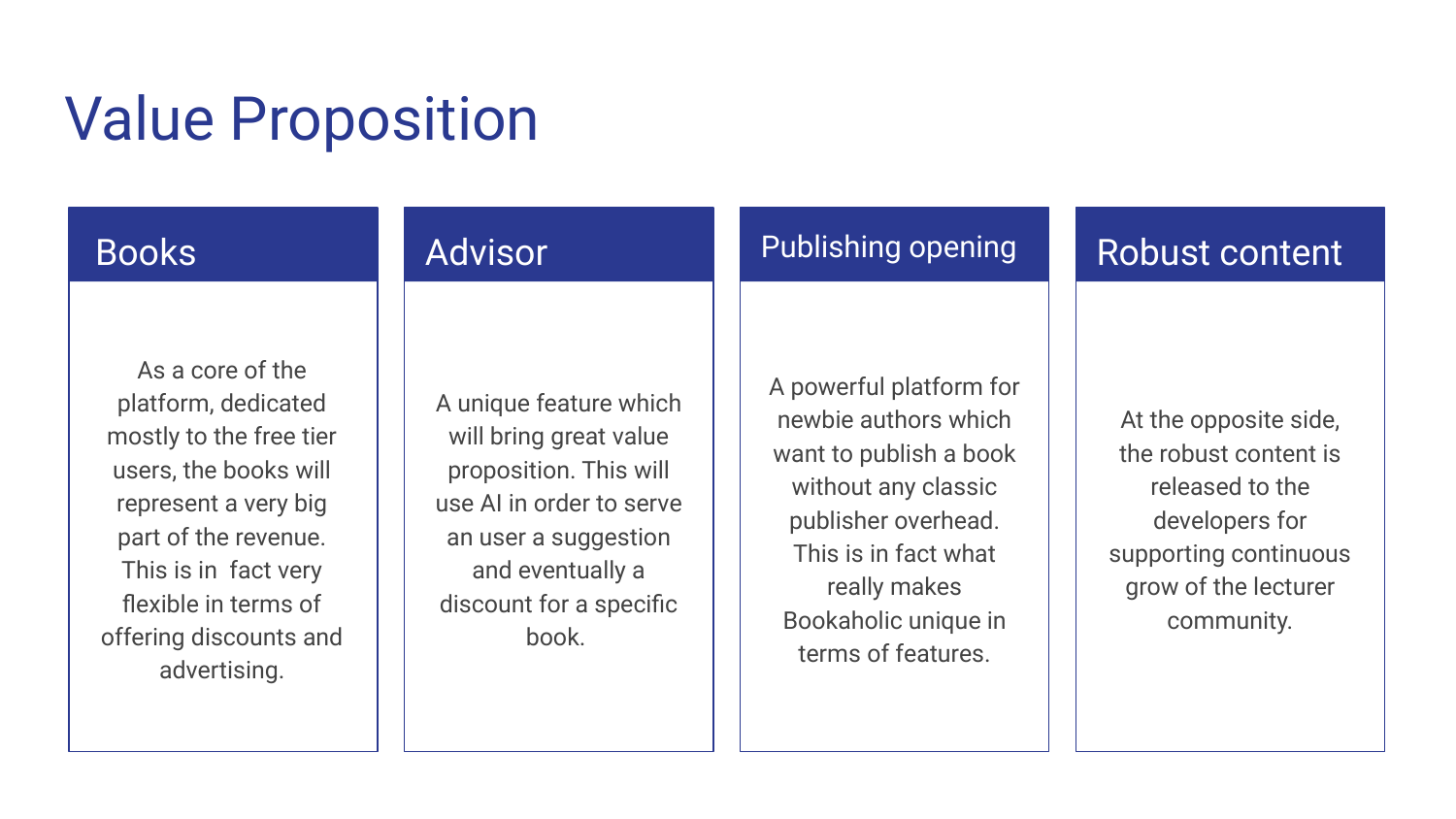

# Value Proposition

Books

Advisor
The Advisor

Publishing opening
Robust content

Robust content
As a core of the platform, dedicated mostly to the free tier users, the books will represent a very big part of the revenue. This is in  fact very flexible in terms of offering discounts and advertising.
A unique feature which will bring great value proposition. This will use AI in order to serve an user a suggestion and eventually a discount for a specific book.
A powerful platform for newbie authors which want to publish a book without any classic publisher overhead. This is in fact what really makes Bookaholic unique in terms of features.
At the opposite side, the robust content is released to the developers for supporting continuous grow of the lecturer community.